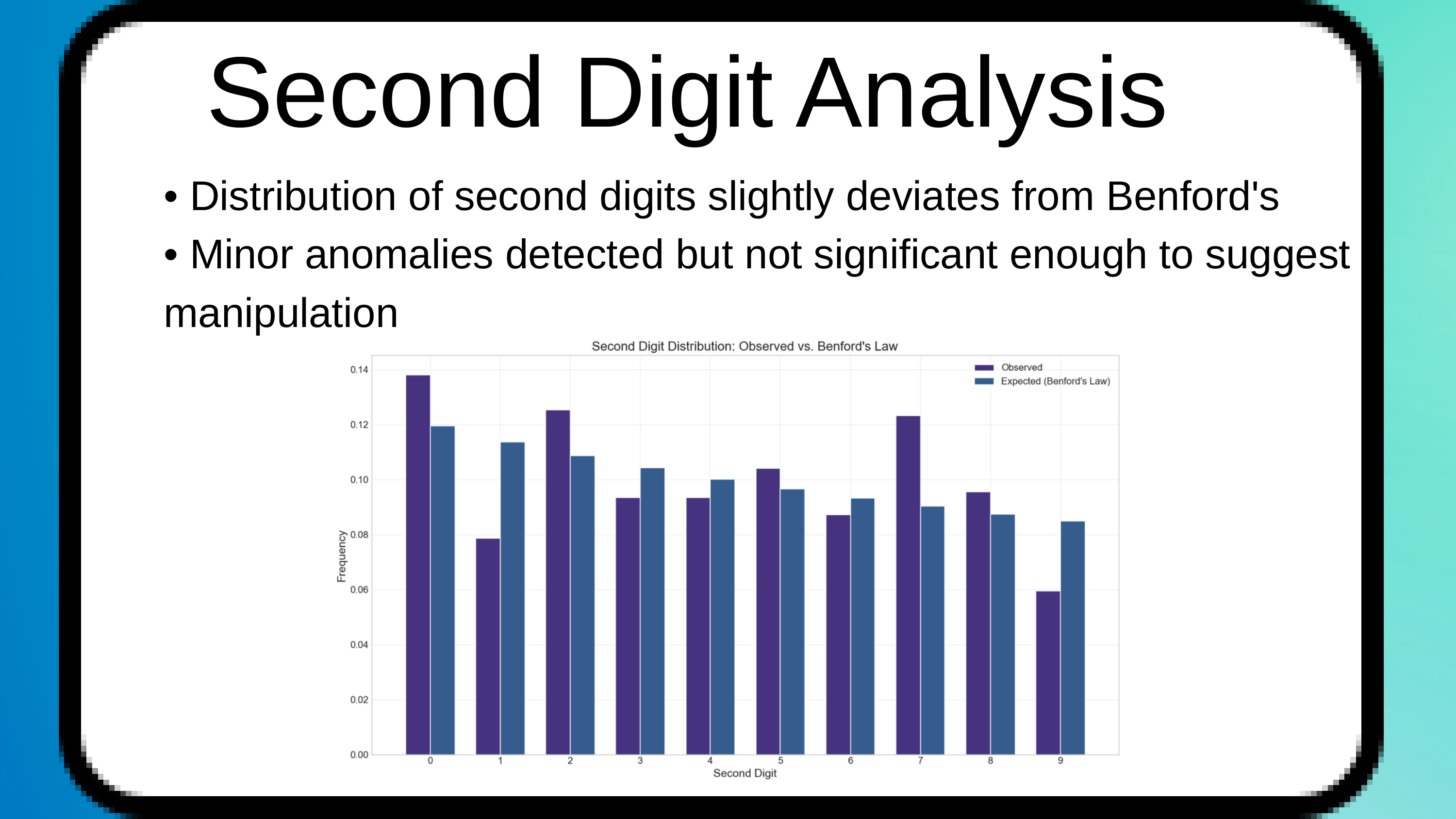

Second Digit Analysis
• Distribution of second digits slightly deviates from Benford's
• Minor anomalies detected but not significant enough to suggest manipulation